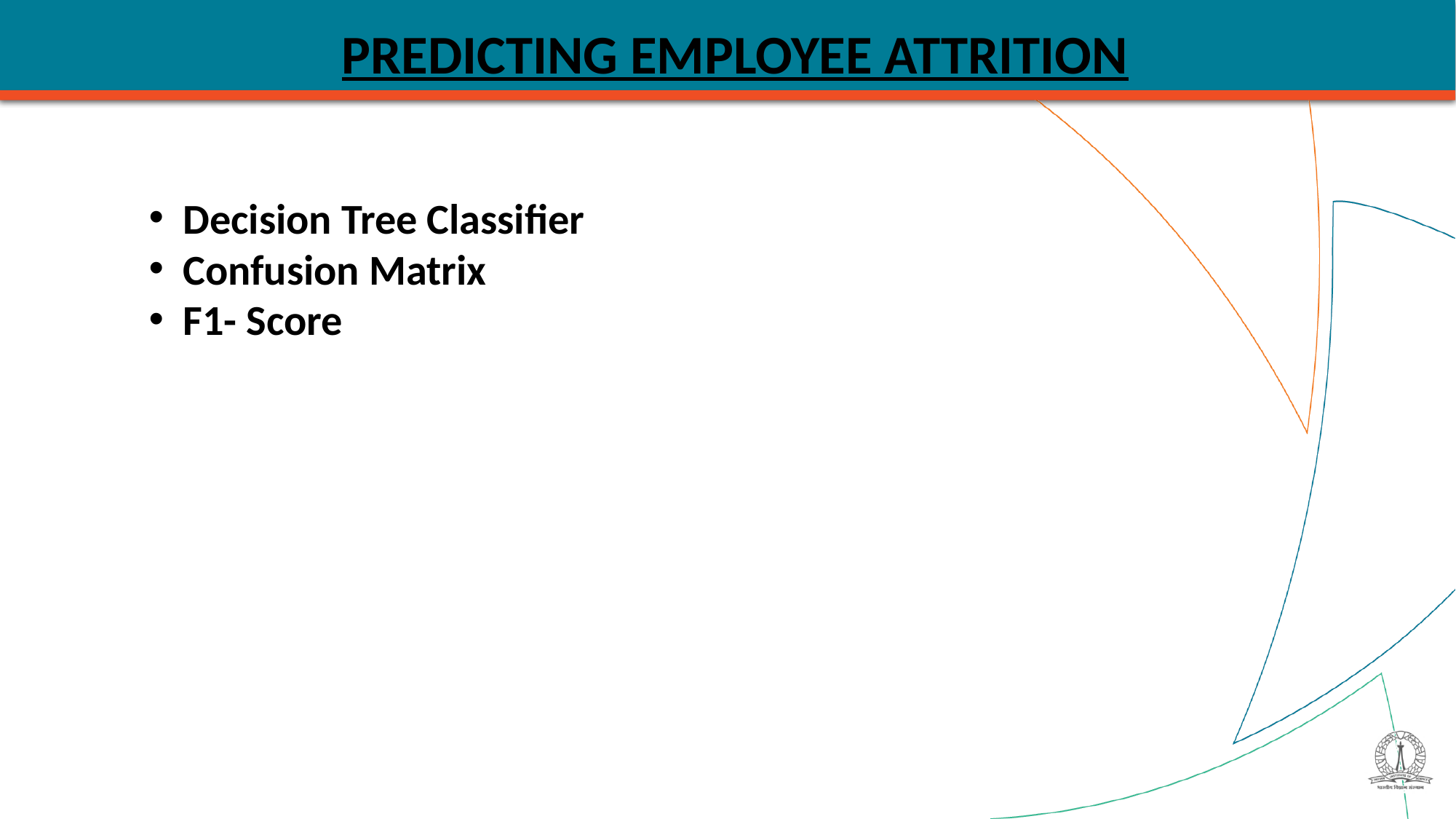

PREDICTING EMPLOYEE ATTRITION

Decision Tree Classifier
Confusion Matrix
F1- Score